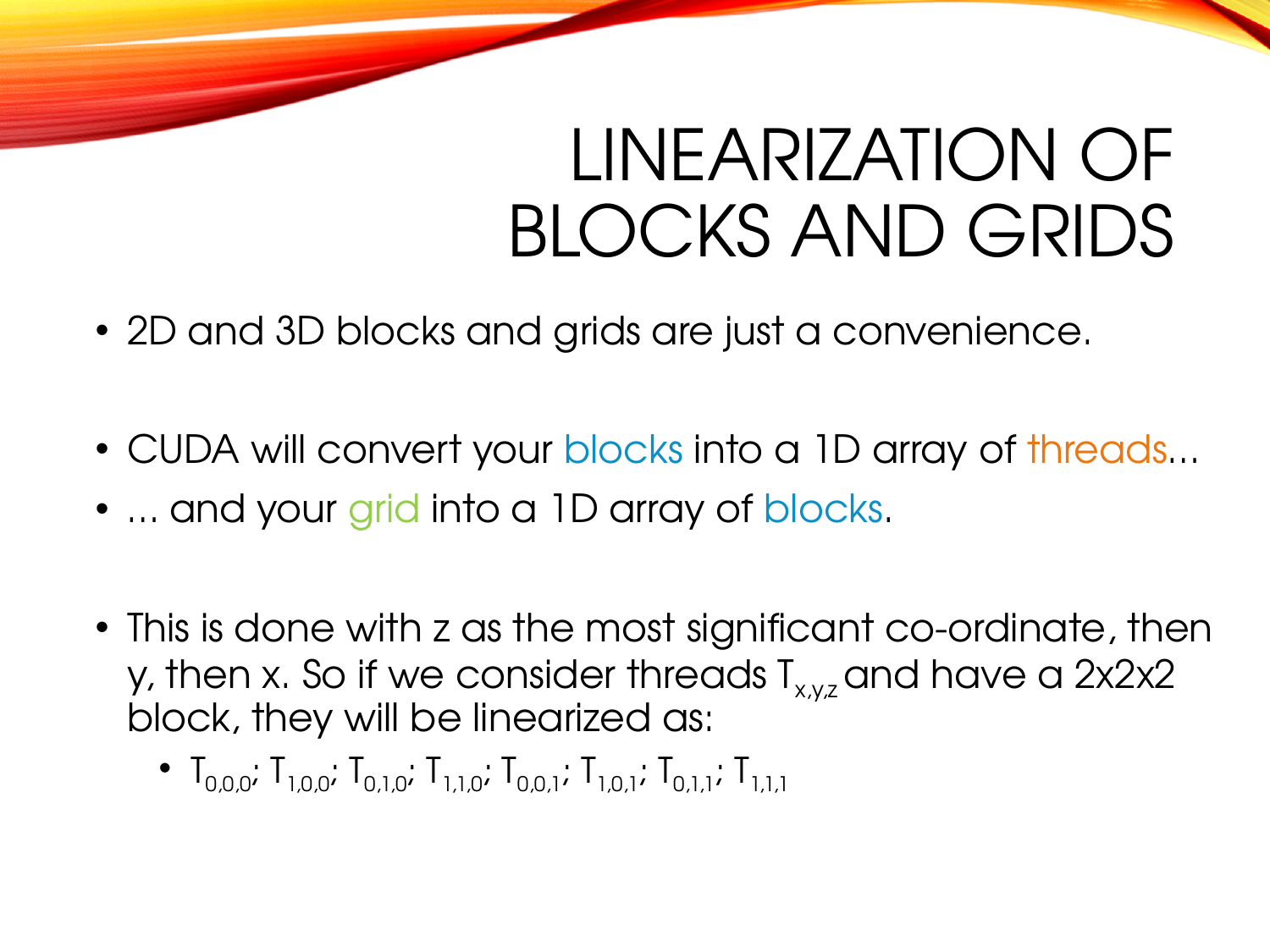

# Linearization of blocks and grids
2D and 3D blocks and grids are just a convenience.

CUDA will convert your blocks into a 1D array of threads…
… and your grid into a 1D array of blocks.

This is done with z as the most significant co-ordinate, then y, then x. So if we consider threads Tx,y,z and have a 2x2x2 block, they will be linearized as:
T0,0,0; T1,0,0; T0,1,0; T1,1,0; T0,0,1; T1,0,1; T0,1,1; T1,1,1